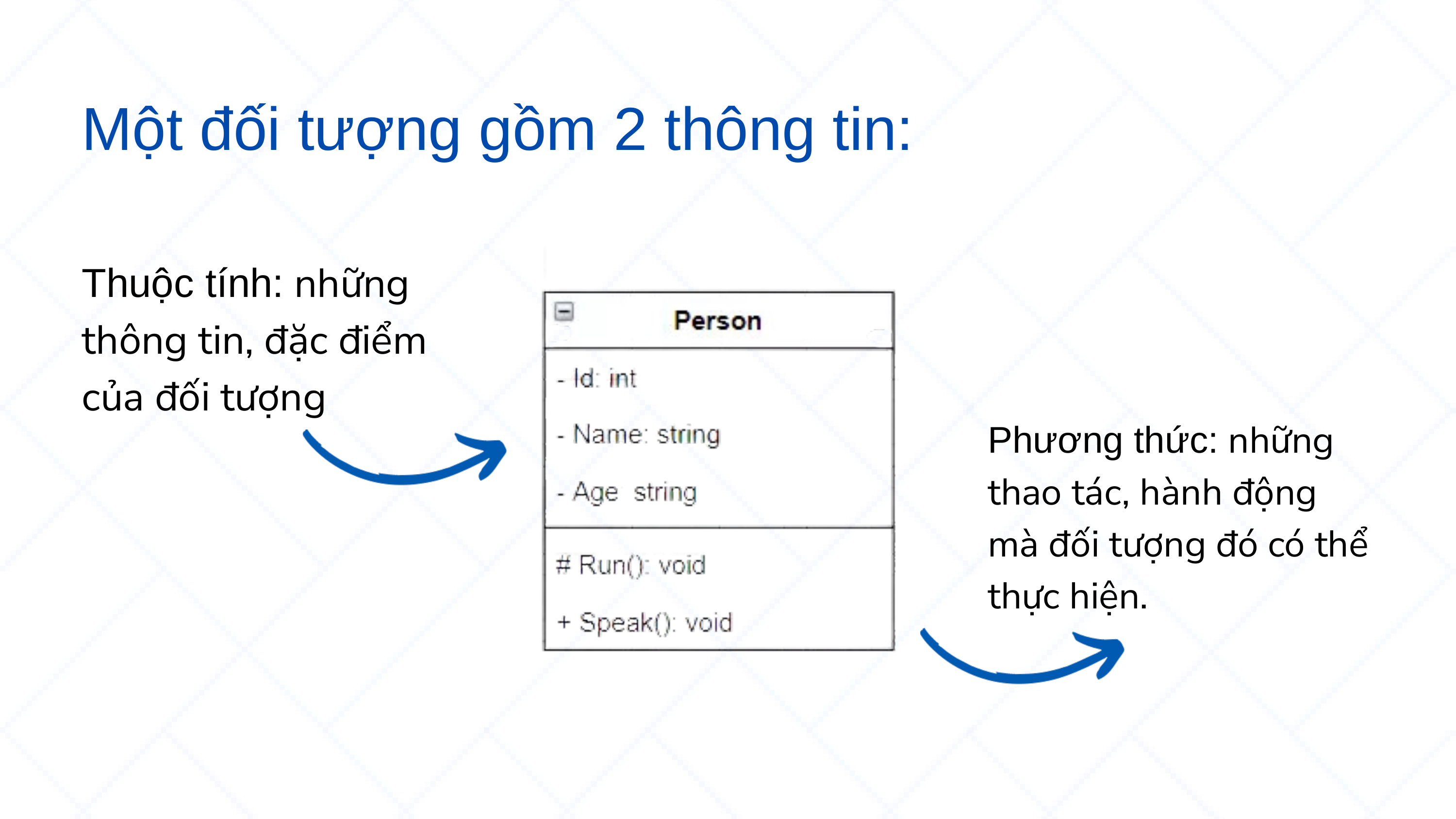

Một đối tượng gồm 2 thông tin:

Thuộc tính: những thông tin, đặc điểm của đối tượng
Phương thức: những thao tác, hành động mà đối tượng đó có thể thực hiện.